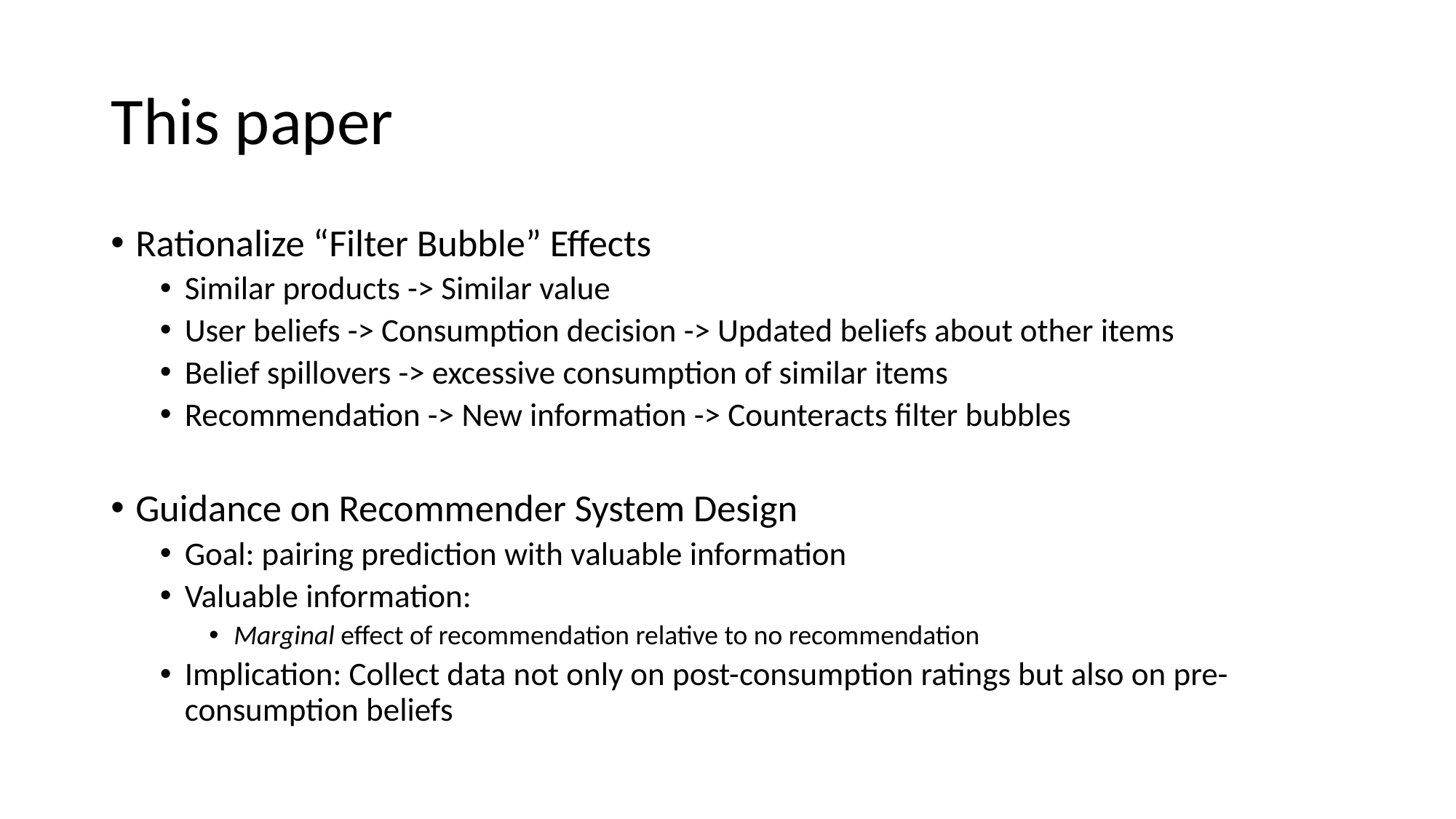

# This paper
Rationalize “Filter Bubble” Effects
Similar products -> Similar value
User beliefs -> Consumption decision -> Updated beliefs about other items
Belief spillovers -> excessive consumption of similar items
Recommendation -> New information -> Counteracts filter bubbles

Guidance on Recommender System Design
Goal: pairing prediction with valuable information
Valuable information:
Marginal effect of recommendation relative to no recommendation
Implication: Collect data not only on post-consumption ratings but also on pre-consumption beliefs